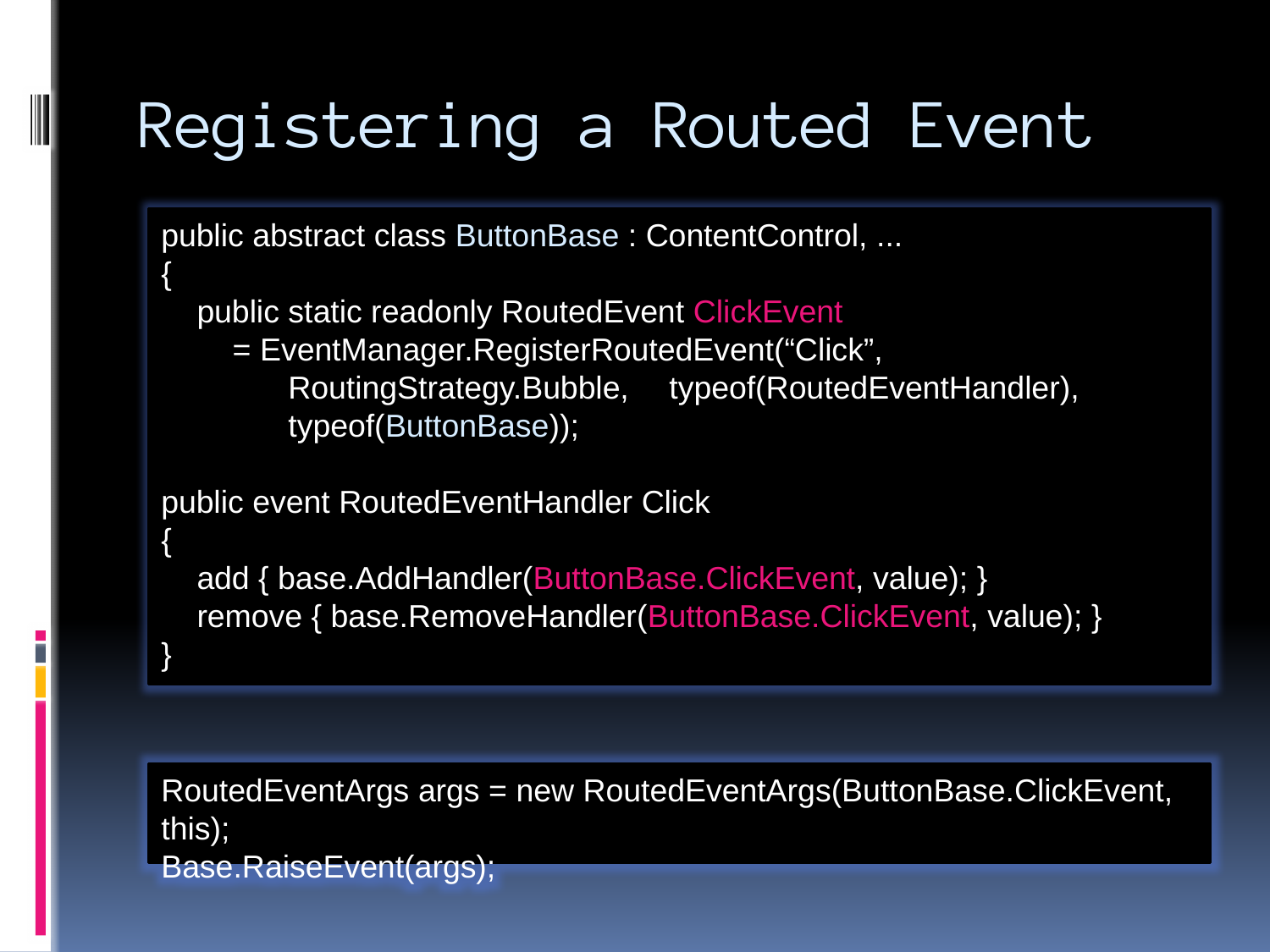

# Registering a Routed Event
public abstract class ButtonBase : ContentControl, ...
{
    public static readonly RoutedEvent ClickEvent
        = EventManager.RegisterRoutedEvent(“Click”,
	RoutingStrategy.Bubble, 	typeof(RoutedEventHandler),
	typeof(ButtonBase));

public event RoutedEventHandler Click
{
    add { base.AddHandler(ButtonBase.ClickEvent, value); }
    remove { base.RemoveHandler(ButtonBase.ClickEvent, value); }
}

RoutedEventArgs args = new RoutedEventArgs(ButtonBase.ClickEvent, this);
Base.RaiseEvent(args);